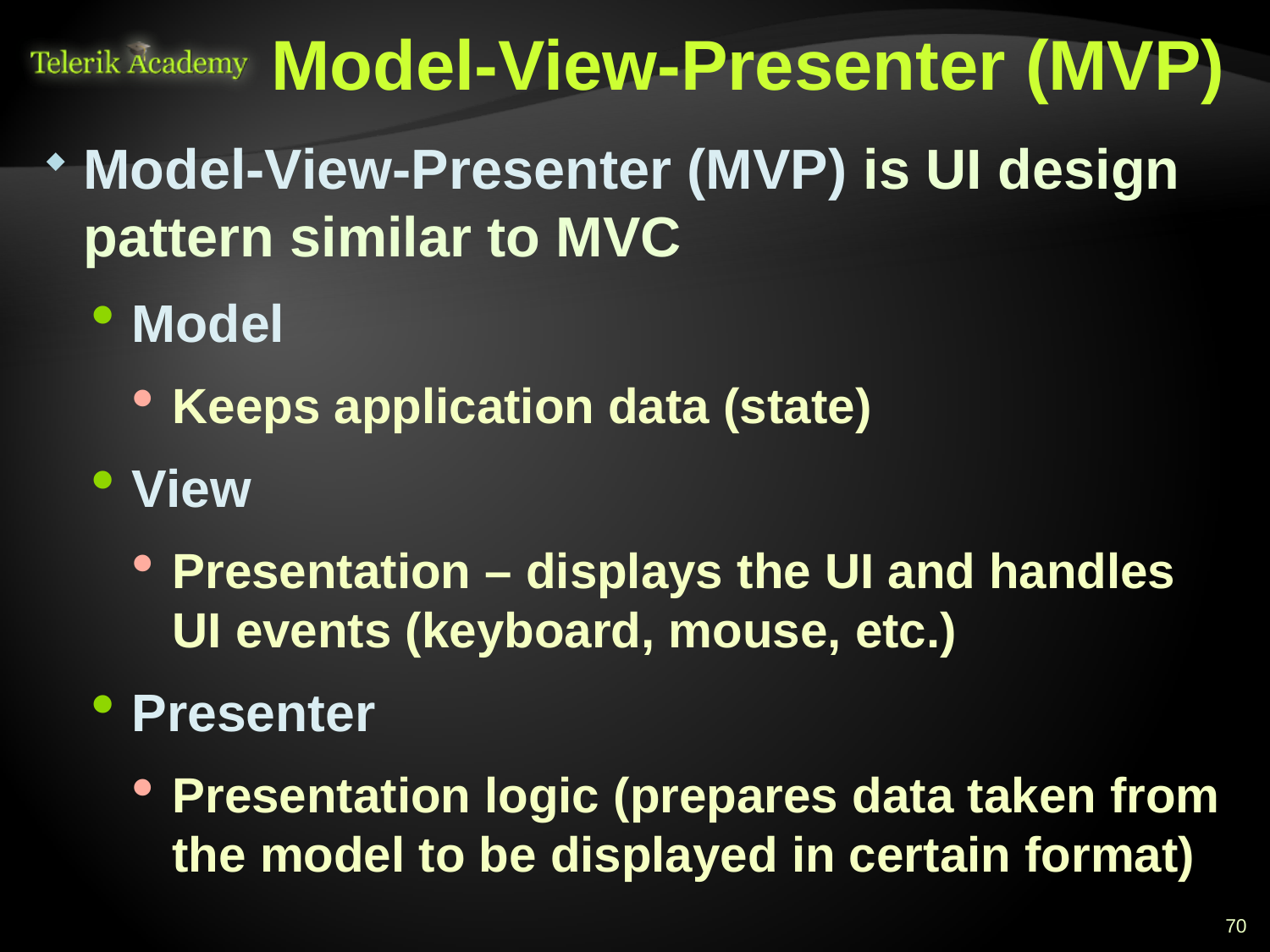

# Model-View-Presenter (MVP)
Model-View-Presenter (MVP) is UI design pattern similar to MVC
Model
Keeps application data (state)
View
Presentation – displays the UI and handles UI events (keyboard, mouse, etc.)
Presenter
Presentation logic (prepares data taken from the model to be displayed in certain format)
70